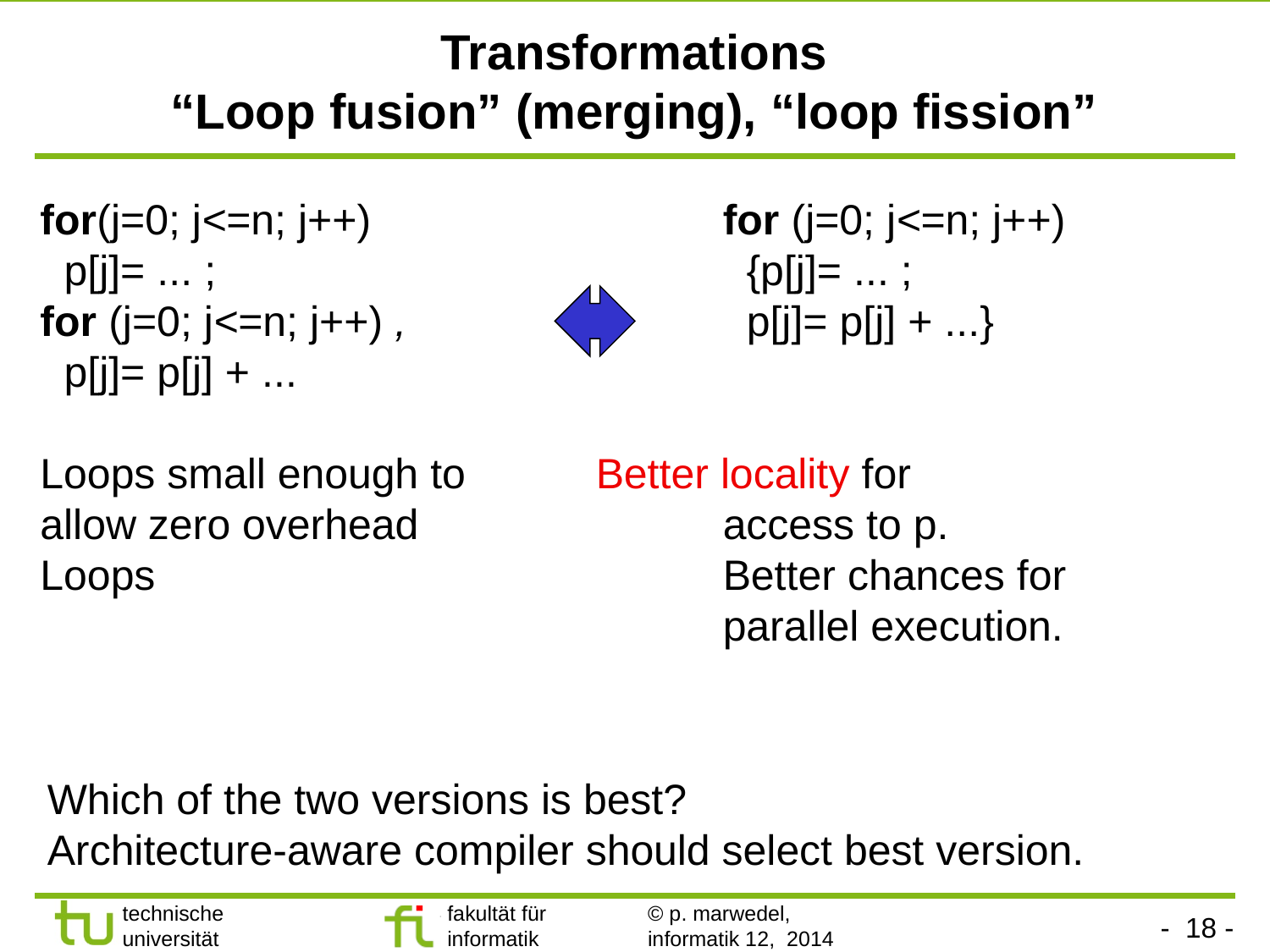

# Transformations “Loop fusion” (merging), “loop fission”
for(j=0; j<=n; j++) 			for (j=0; j<=n; j++)
  p[j]= ... ; 		  		  {p[j]= ... ;
for (j=0; j<=n; j++) , 			  p[j]= p[j] + ...}
  p[j]= p[j] + ...

Loops small enough to		Better locality for
allow zero overhead			access to p.
Loops					Better chances for
						parallel execution.

Which of the two versions is best?
Architecture-aware compiler should select best version.